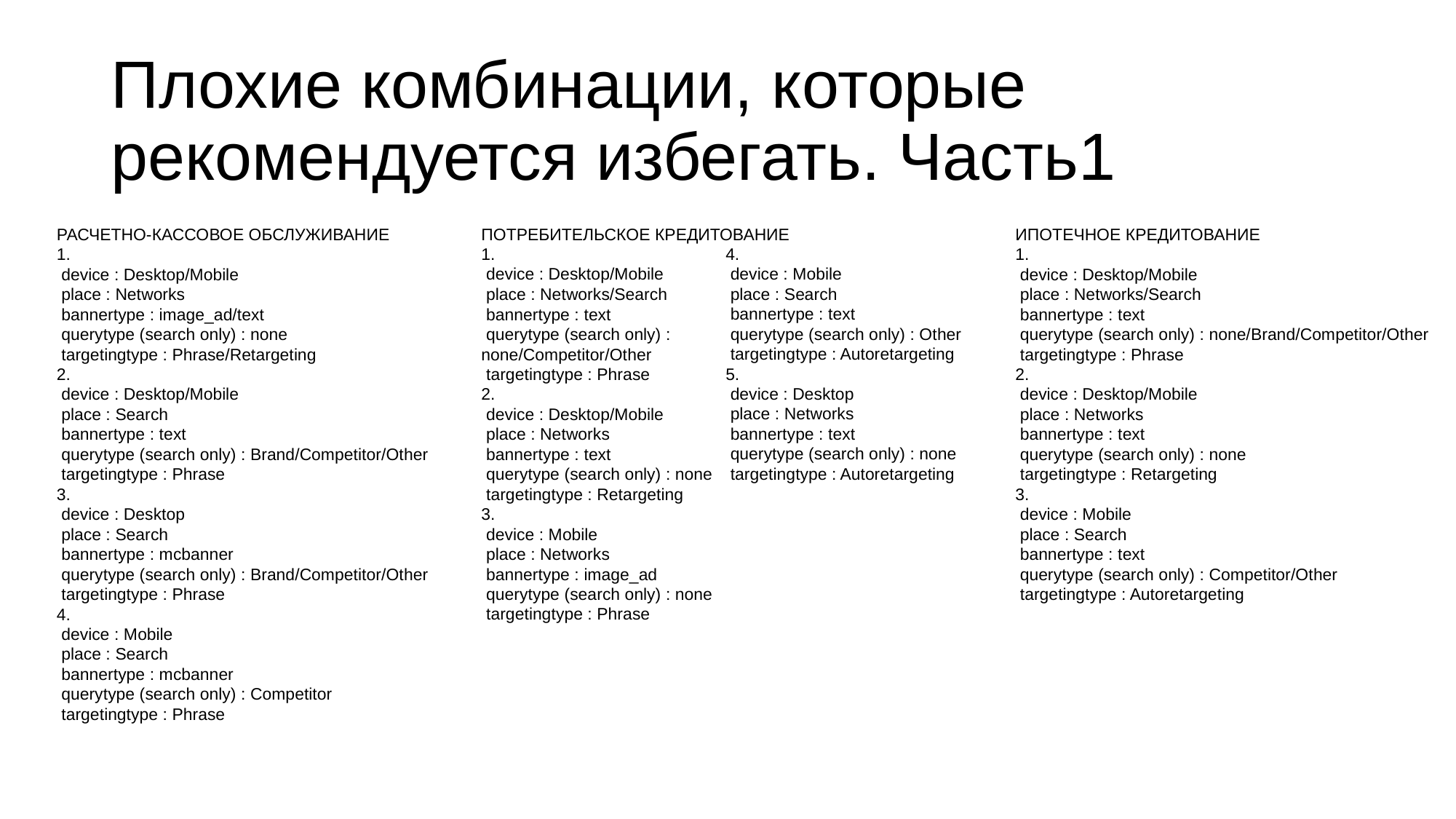

# Плохие комбинации, которые рекомендуется избегать. Часть1
ИПОТЕЧНОЕ КРЕДИТОВАНИЕ
1.
 device : Desktop/Mobile
 place : Networks/Search
 bannertype : text
 querytype (search only) : none/Brand/Competitor/Other
 targetingtype : Phrase
2.
 device : Desktop/Mobile
 place : Networks
 bannertype : text
 querytype (search only) : none
 targetingtype : Retargeting
3.
 device : Mobile
 place : Search
 bannertype : text
 querytype (search only) : Competitor/Other
 targetingtype : Autoretargeting
РАСЧЕТНО-КАССОВОЕ ОБСЛУЖИВАНИЕ
1.
 device : Desktop/Mobile
 place : Networks
 bannertype : image_ad/text
 querytype (search only) : none
 targetingtype : Phrase/Retargeting
2.
 device : Desktop/Mobile
 place : Search
 bannertype : text
 querytype (search only) : Brand/Competitor/Other
 targetingtype : Phrase
3.
 device : Desktop
 place : Search
 bannertype : mcbanner
 querytype (search only) : Brand/Competitor/Other
 targetingtype : Phrase
4.
 device : Mobile
 place : Search
 bannertype : mcbanner
 querytype (search only) : Competitor
 targetingtype : Phrase

ПОТРЕБИТЕЛЬСКОЕ КРЕДИТОВАНИЕ
1.
 device : Desktop/Mobile
 place : Networks/Search
 bannertype : text
 querytype (search only) : none/Competitor/Other
 targetingtype : Phrase
2.
 device : Desktop/Mobile
 place : Networks
 bannertype : text
 querytype (search only) : none
 targetingtype : Retargeting
3.
 device : Mobile
 place : Networks
 bannertype : image_ad
 querytype (search only) : none
 targetingtype : Phrase
4.
 device : Mobile
 place : Search
 bannertype : text
 querytype (search only) : Other
 targetingtype : Autoretargeting
5.
 device : Desktop
 place : Networks
 bannertype : text
 querytype (search only) : none
 targetingtype : Autoretargeting